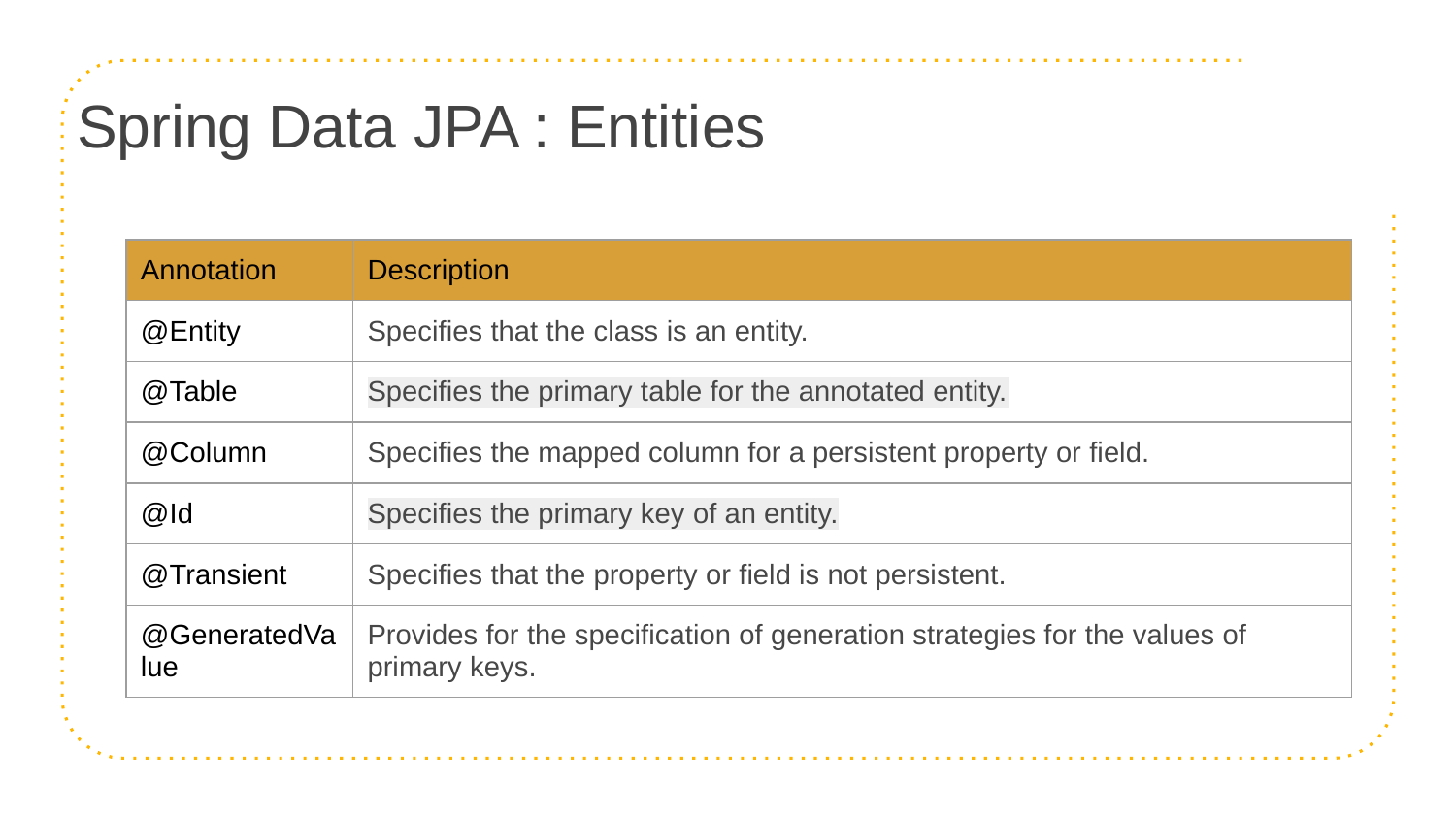

# Spring Data JPA : Entities
| Annotation | Description |
| --- | --- |
| @Entity | Specifies that the class is an entity. |
| @Table | Specifies the primary table for the annotated entity. |
| @Column | Specifies the mapped column for a persistent property or field. |
| @Id | Specifies the primary key of an entity. |
| @Transient | Specifies that the property or field is not persistent. |
| @GeneratedValue | Provides for the specification of generation strategies for the values of primary keys. |